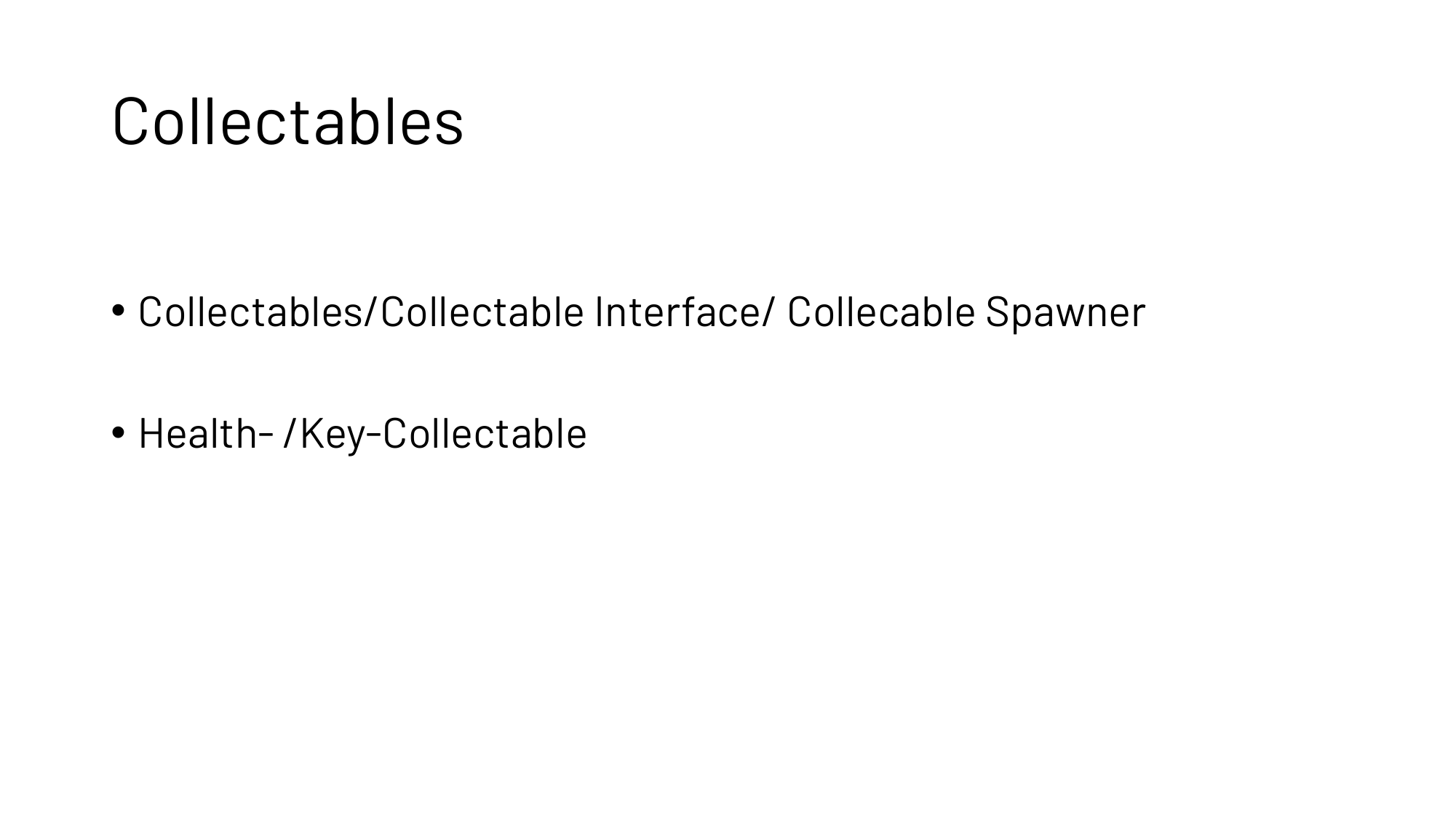

# Collectables

Collectables/Collectable Interface/ Collecable Spawner

Health- /Key-Collectable